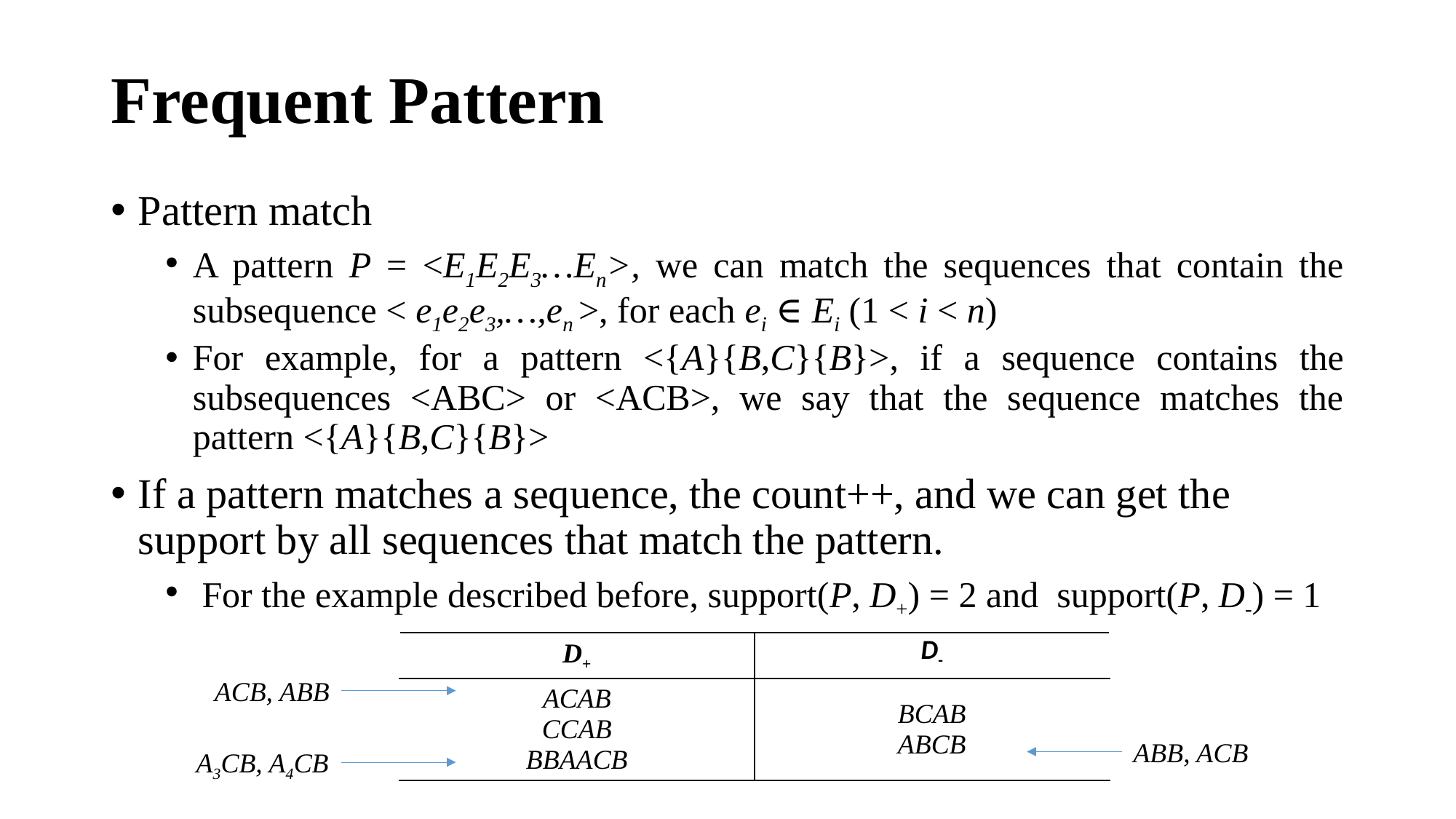

# Frequent Pattern
Pattern match
A pattern P = <E1E2E3…En>, we can match the sequences that contain the subsequence < e1e2e3,…,en >, for each ei ∈ Ei (1 < i < n)
For example, for a pattern <{A}{B,C}{B}>, if a sequence contains the subsequences <ABC> or <ACB>, we say that the sequence matches the pattern <{A}{B,C}{B}>
If a pattern matches a sequence, the count++, and we can get the support by all sequences that match the pattern.
 For the example described before, support(P, D+) = 2 and  support(P, D-) = 1

| D+ | D- |
| --- | --- |
| ACAB CCAB BBAACB | BCAB ABCB |
ACB, ABB
ABB, ACB
A3CB, A4CB